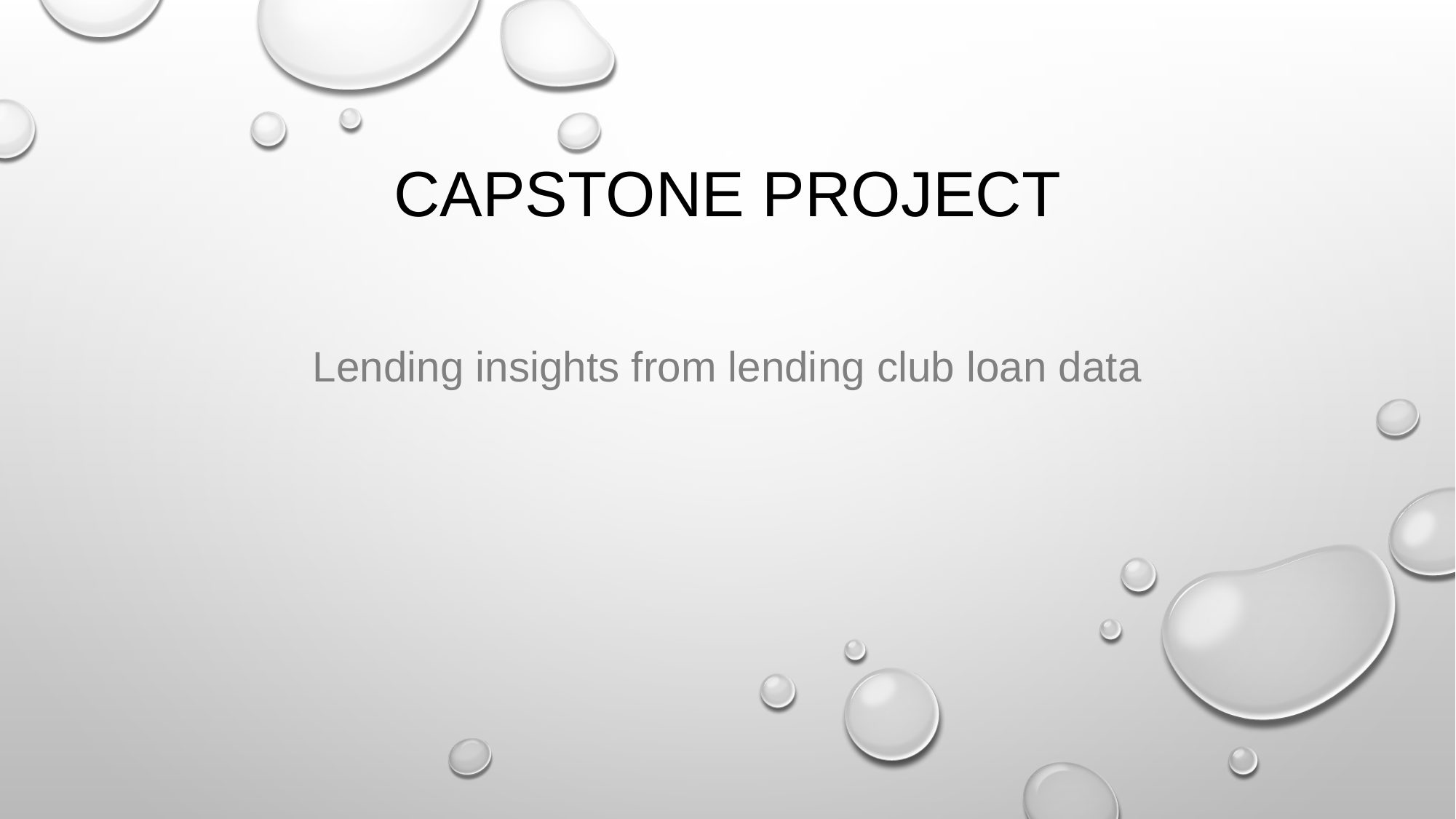

# Capstone project

Lending insights from lending club loan data